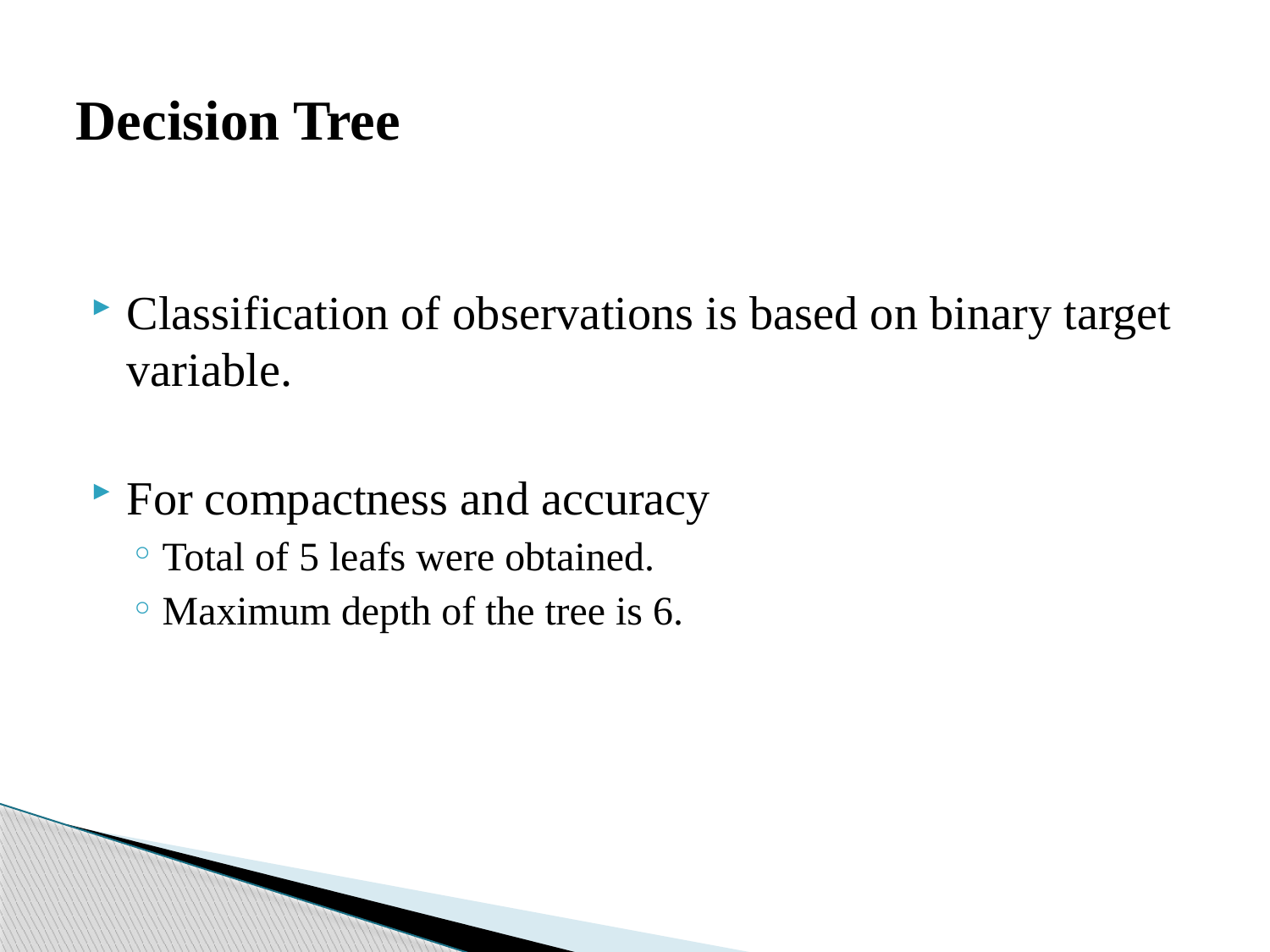

# Decision Tree

Classification of observations is based on binary target variable.

For compactness and accuracy
Total of 5 leafs were obtained.
Maximum depth of the tree is 6.